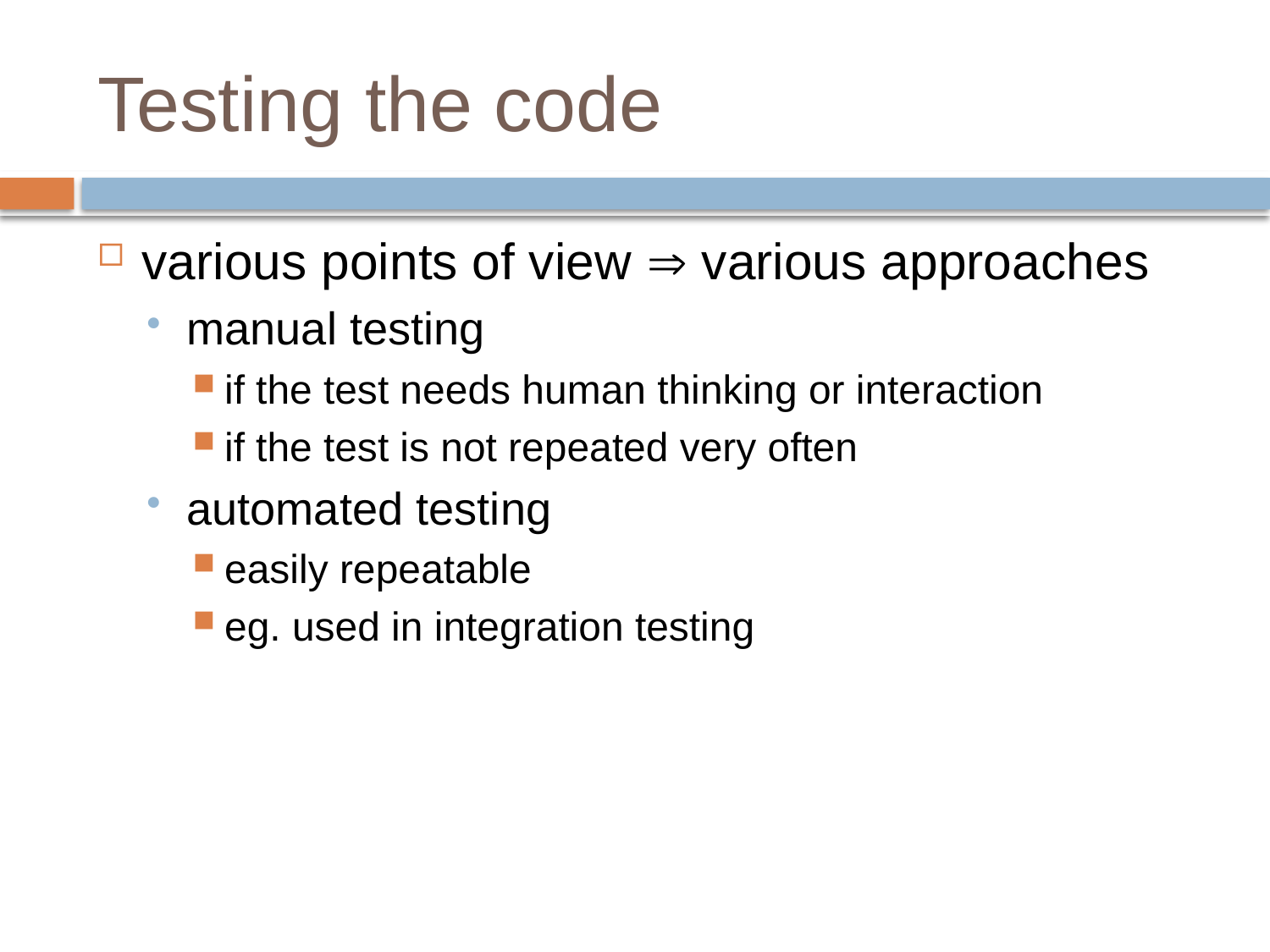

# Testing the code
various points of view ⇒ various approaches
manual testing
if the test needs human thinking or interaction
if the test is not repeated very often
automated testing
easily repeatable
eg. used in integration testing